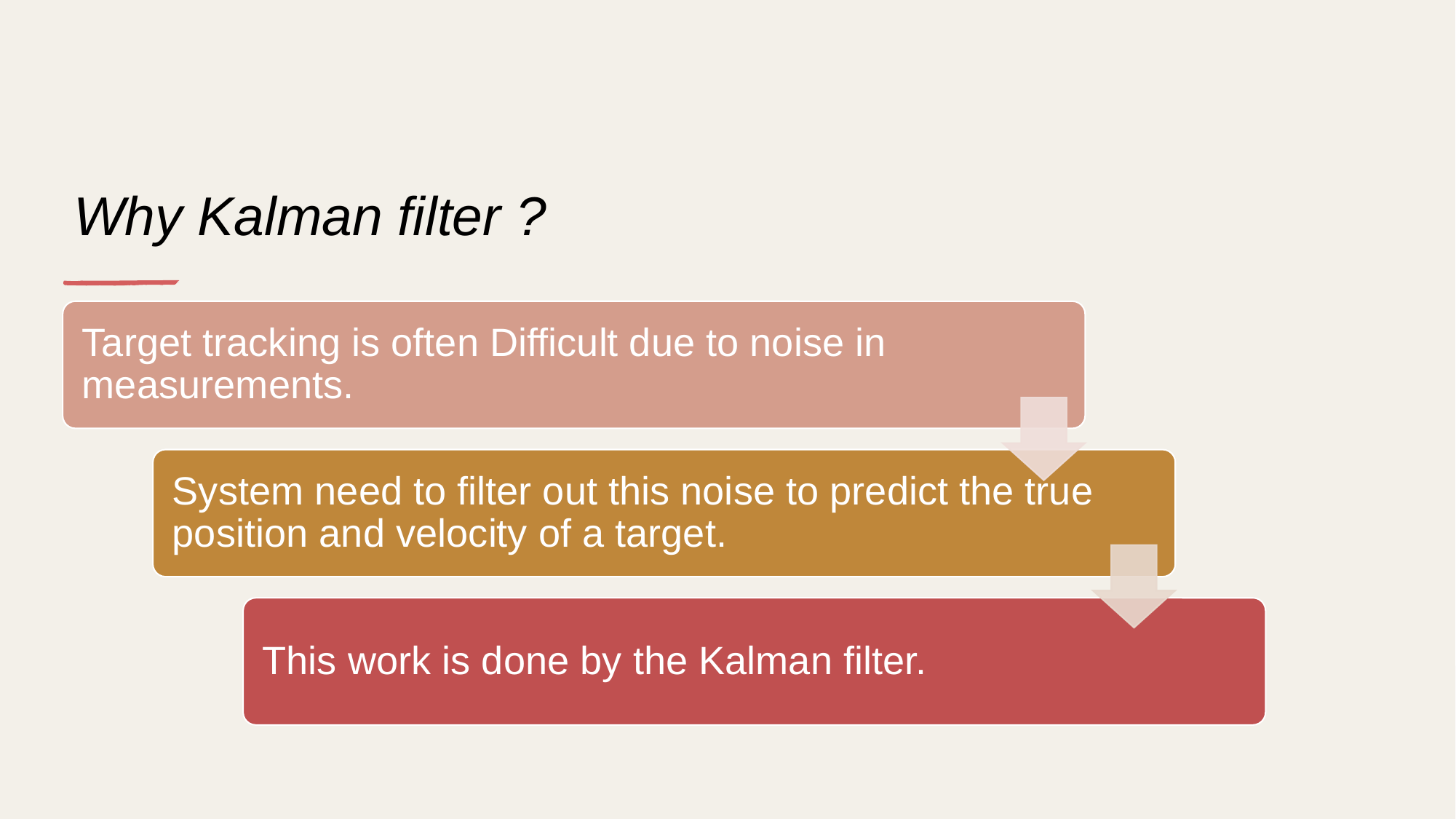

# Why Kalman filter ?

Target tracking is often Difficult due to noise in measurements.
System need to filter out this noise to predict the true position and velocity of a target.
This work is done by the Kalman filter.